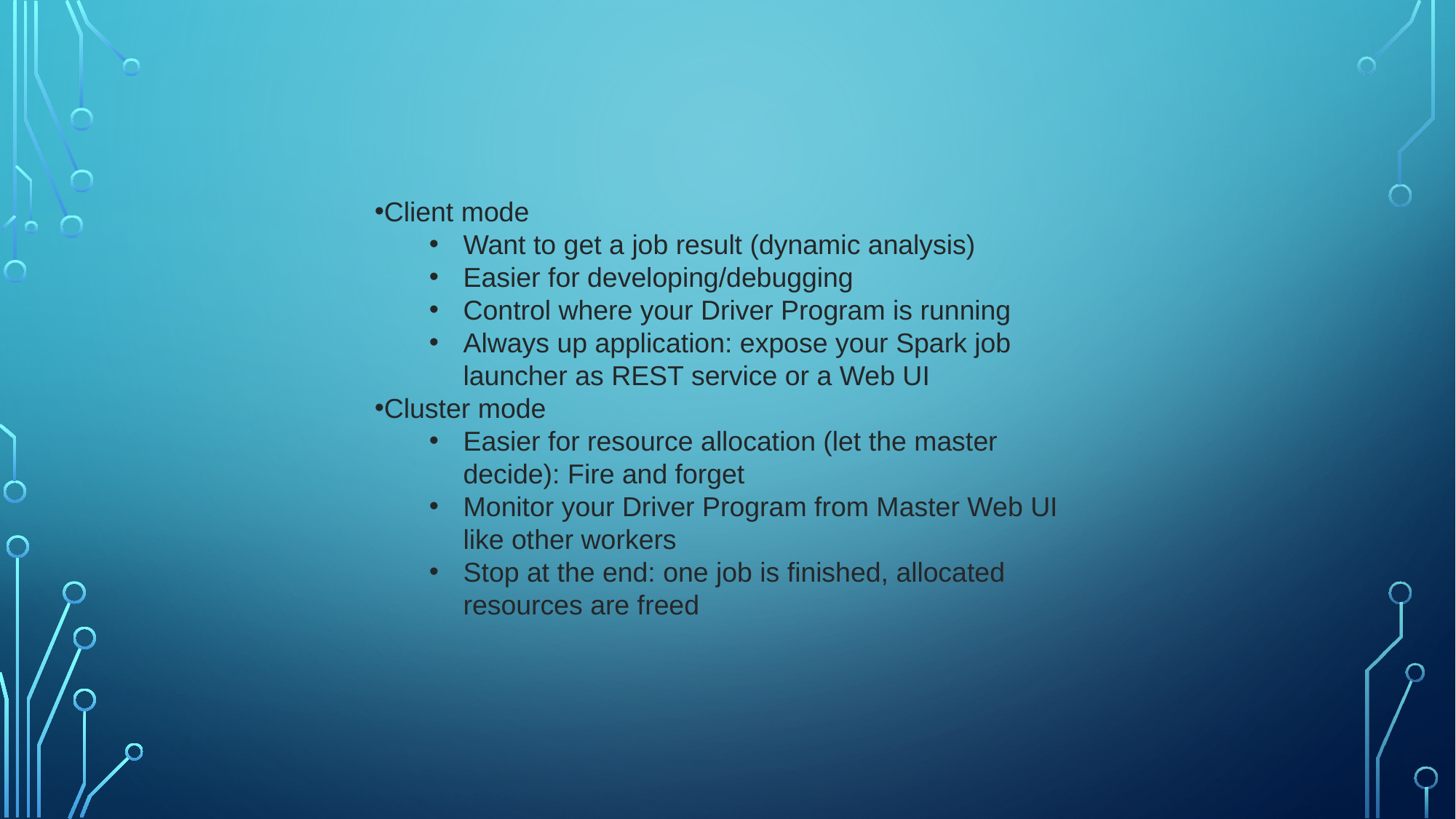

#
Client mode
Want to get a job result (dynamic analysis)
Easier for developing/debugging
Control where your Driver Program is running
Always up application: expose your Spark job launcher as REST service or a Web UI
Cluster mode
Easier for resource allocation (let the master decide): Fire and forget
Monitor your Driver Program from Master Web UI like other workers
Stop at the end: one job is finished, allocated resources are freed